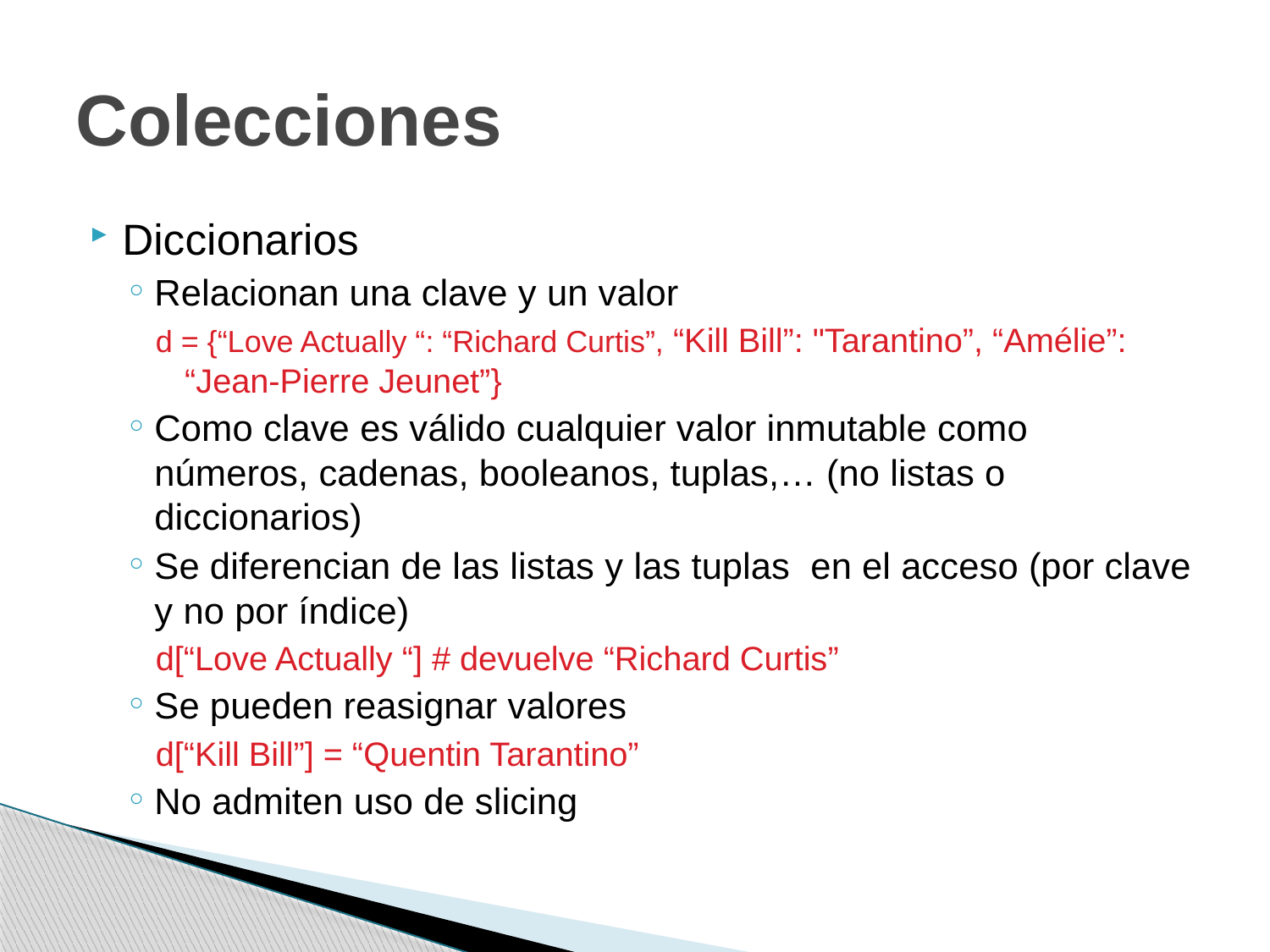

# Colecciones
Diccionarios
Relacionan una clave y un valor
d = {“Love Actually “: “Richard Curtis”, “Kill Bill”: "Tarantino”, “Amélie”: “Jean-Pierre Jeunet”}
Como clave es válido cualquier valor inmutable como números, cadenas, booleanos, tuplas,… (no listas o diccionarios)
Se diferencian de las listas y las tuplas  en el acceso (por clave y no por índice)
d[“Love Actually “] # devuelve “Richard Curtis”
Se pueden reasignar valores
d[“Kill Bill”] = “Quentin Tarantino”
No admiten uso de slicing